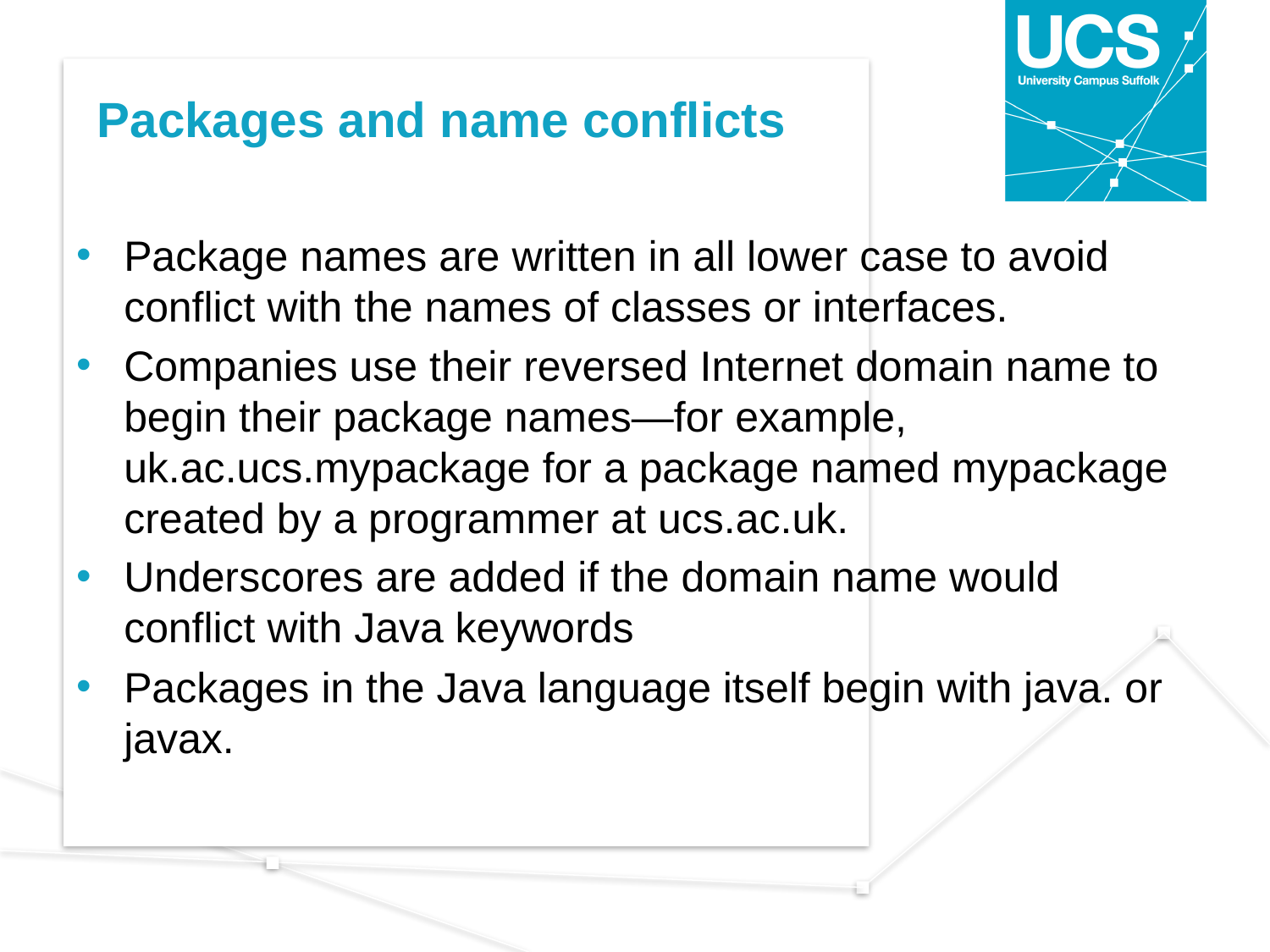

# Packages and name conflicts
Package names are written in all lower case to avoid conflict with the names of classes or interfaces.
Companies use their reversed Internet domain name to begin their package names—for example, uk.ac.ucs.mypackage for a package named mypackage created by a programmer at ucs.ac.uk.
Underscores are added if the domain name would conflict with Java keywords
Packages in the Java language itself begin with java. or javax.